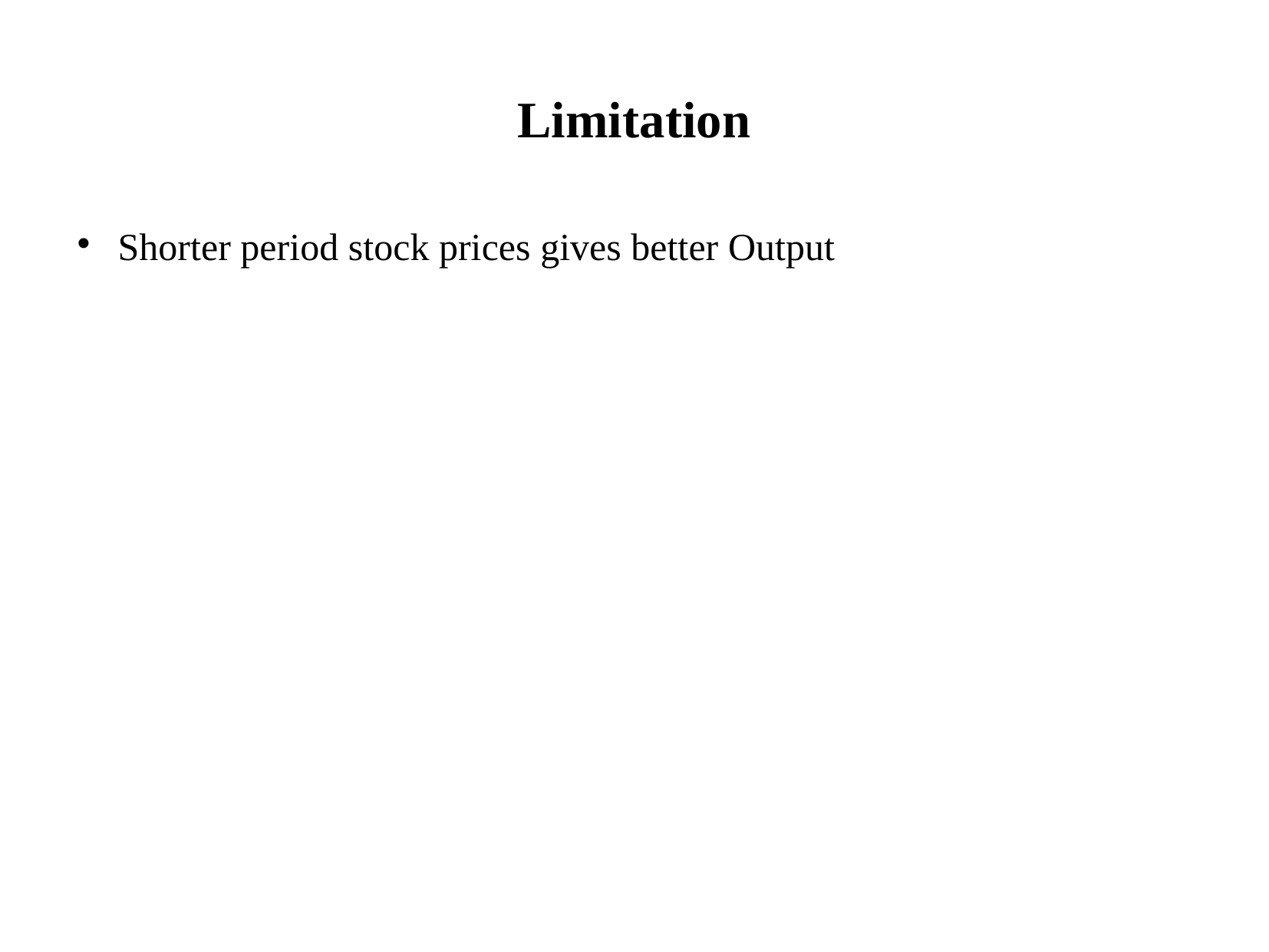

Limitation
Shorter period stock prices gives better Output